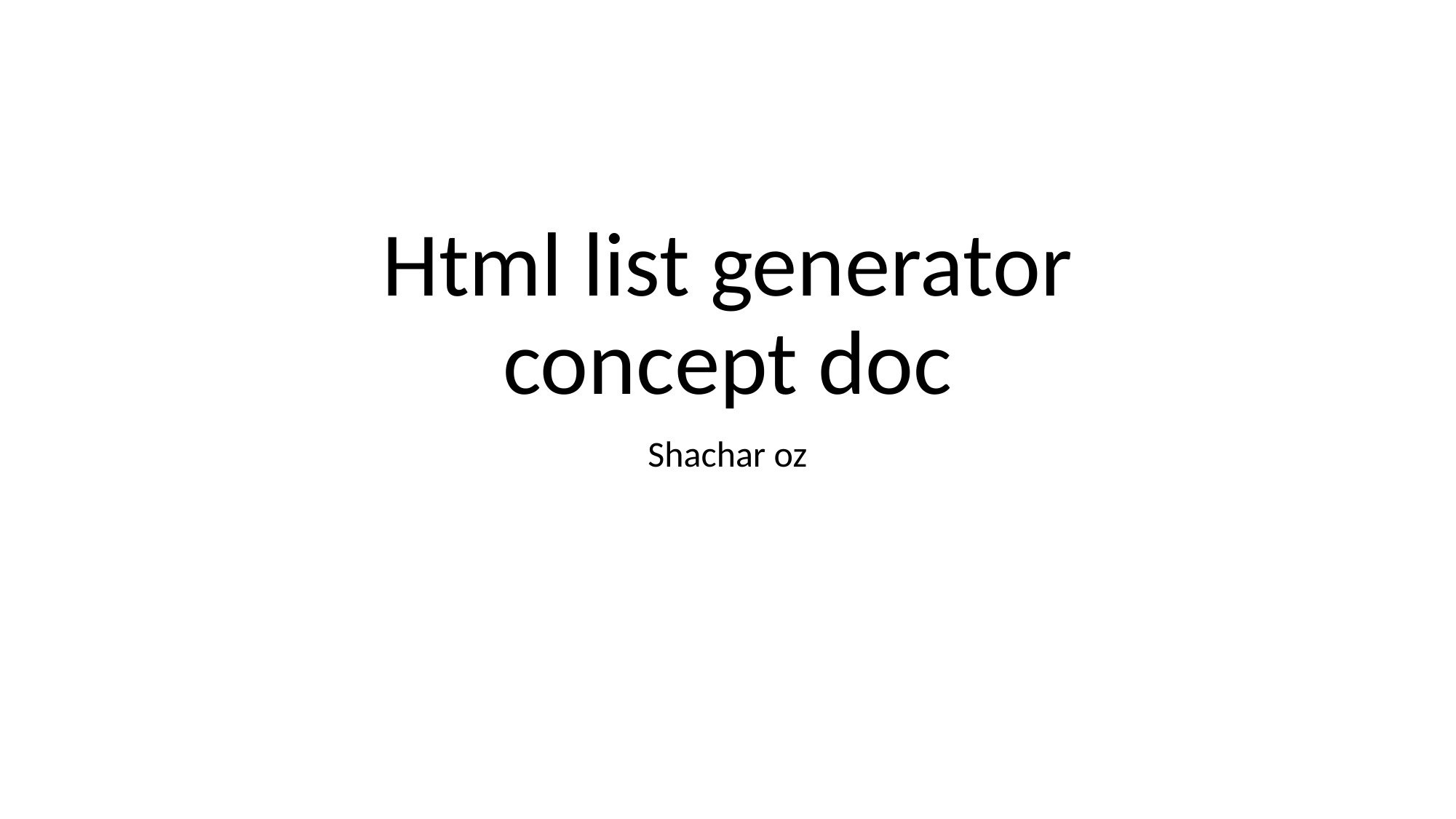

# Html list generator concept doc
Shachar oz